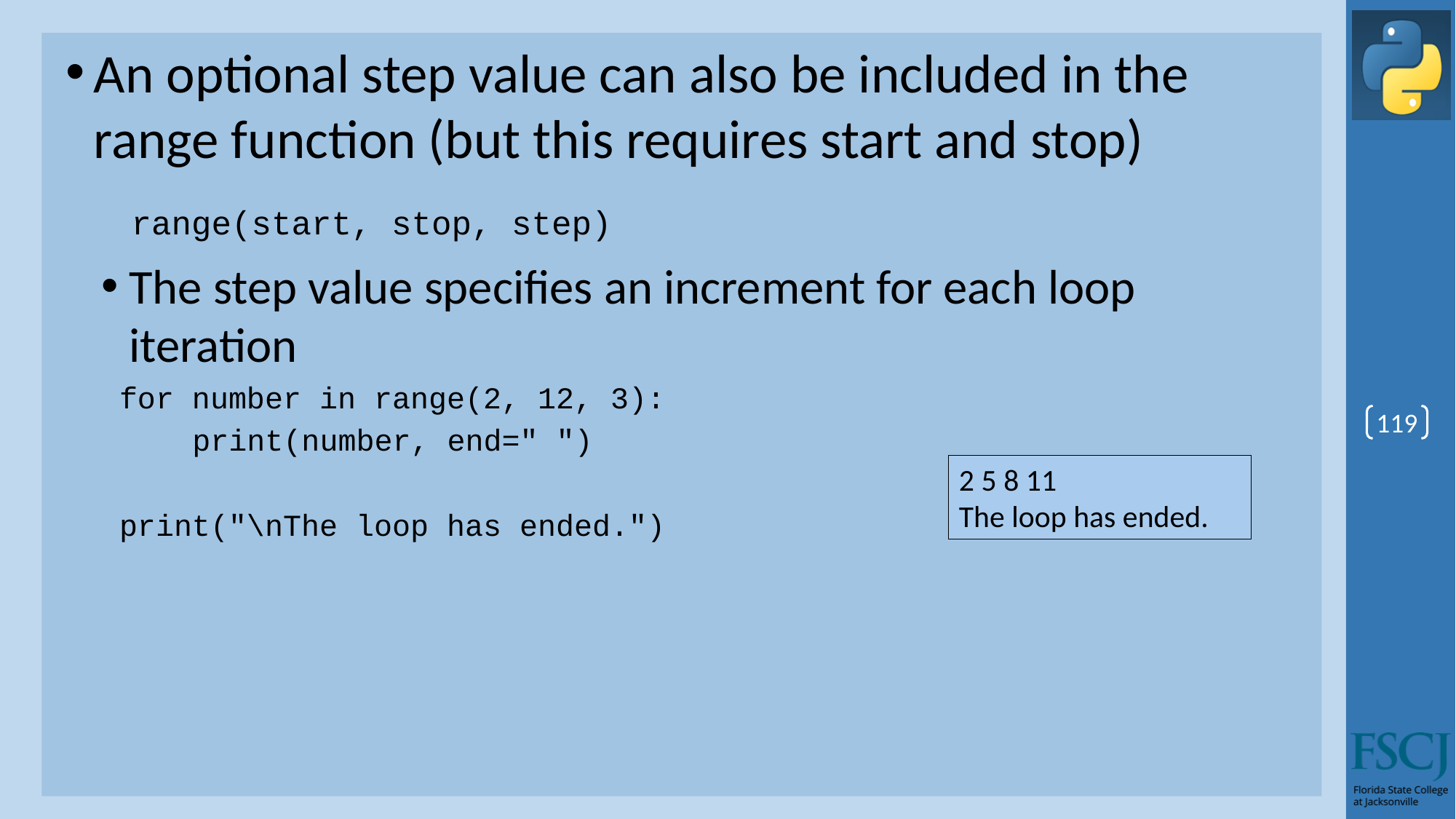

An optional step value can also be included in the range function (but this requires start and stop)
  range(start, stop, step)
The step value specifies an increment for each loop iteration
 for number in range(2, 12, 3):
     print(number, end=" ")

 print("\nThe loop has ended.")
119
2 5 8 11
The loop has ended.